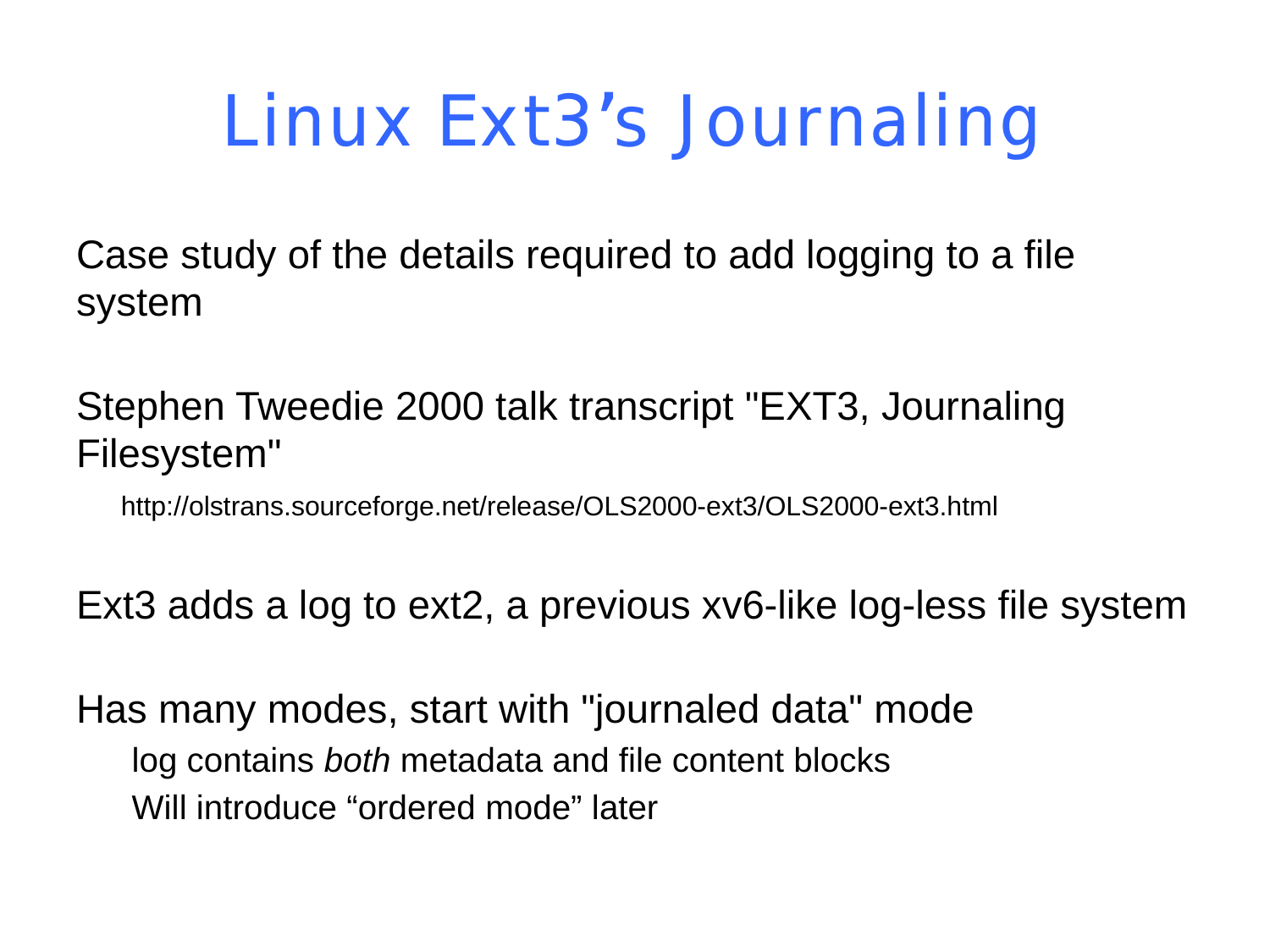

# Linux Ext3’s Journaling
Case study of the details required to add logging to a file system

Stephen Tweedie 2000 talk transcript "EXT3, Journaling Filesystem"
    http://olstrans.sourceforge.net/release/OLS2000-ext3/OLS2000-ext3.html

Ext3 adds a log to ext2, a previous xv6-like log-less file system

Has many modes, start with "journaled data" mode
log contains both metadata and file content blocks
Will introduce “ordered mode” later